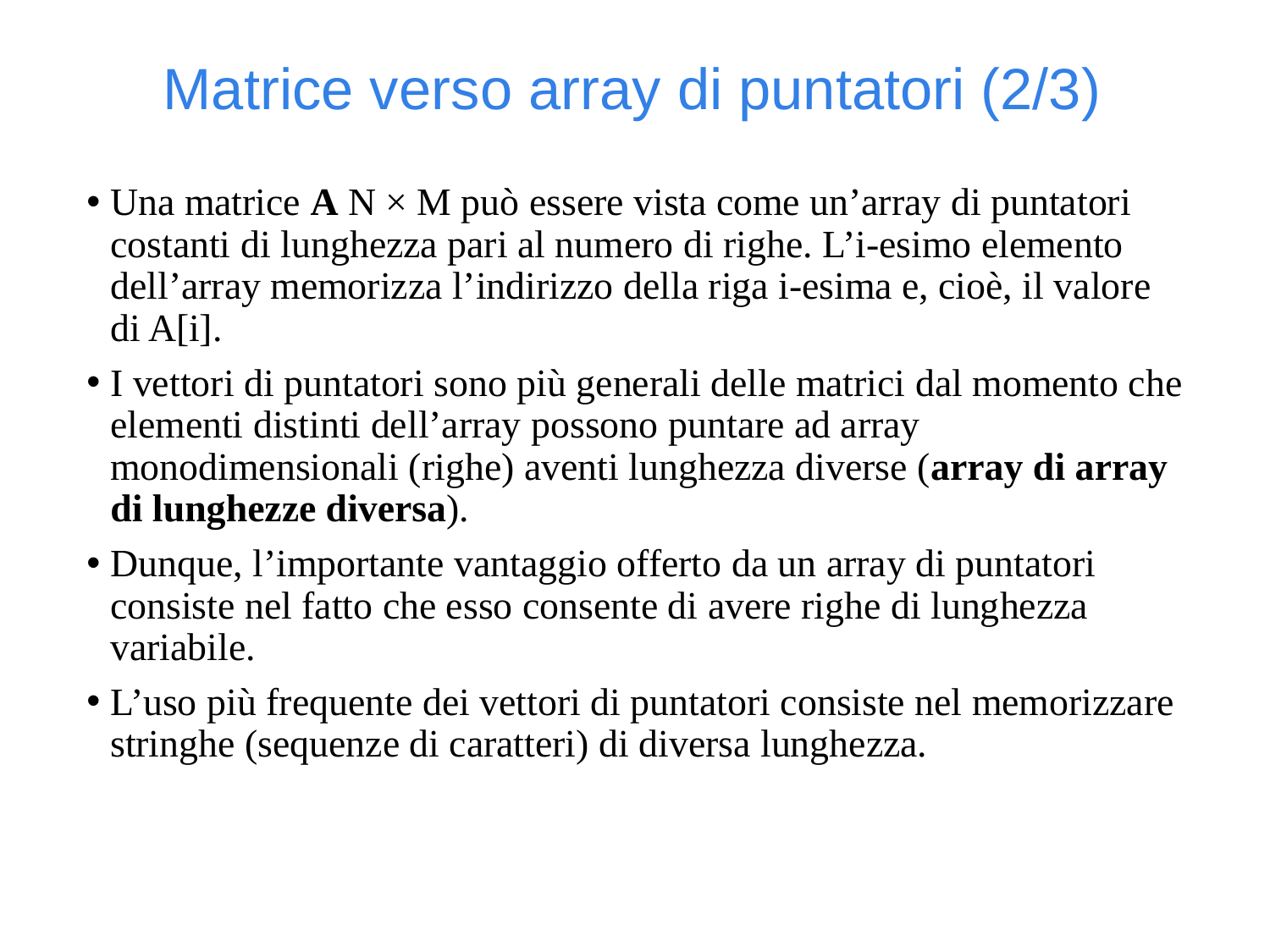

Matrice verso array di puntatori (2/3)

Una matrice A N × M può essere vista come un’array di puntatori costanti di lunghezza pari al numero di righe. L’i-esimo elemento dell’array memorizza l’indirizzo della riga i-esima e, cioè, il valore di A[i].
I vettori di puntatori sono più generali delle matrici dal momento che elementi distinti dell’array possono puntare ad array monodimensionali (righe) aventi lunghezza diverse (array di array di lunghezze diversa).
Dunque, l’importante vantaggio offerto da un array di puntatori consiste nel fatto che esso consente di avere righe di lunghezza variabile.
L’uso più frequente dei vettori di puntatori consiste nel memorizzare stringhe (sequenze di caratteri) di diversa lunghezza.